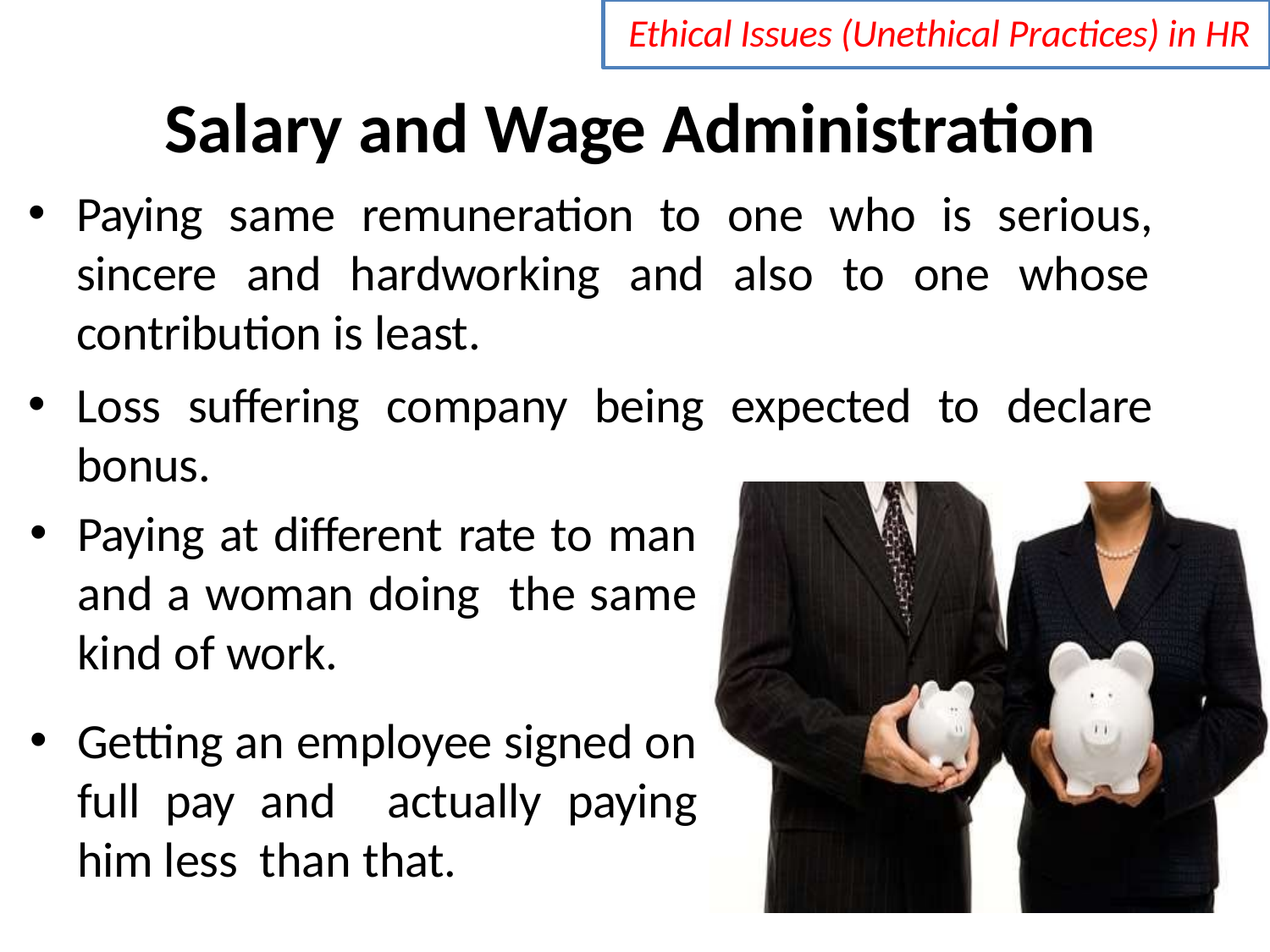

Ethical Issues (Unethical Practices) in HR
# Salary and Wage Administration
Paying same remuneration to one who is serious,  sincere and hardworking and also to one whose  contribution is least.
Loss suffering company being expected to declare  bonus.

Paying at different rate to man and a woman doing  the same kind of work.

Getting an employee signed on full pay and  actually paying him less  than that.